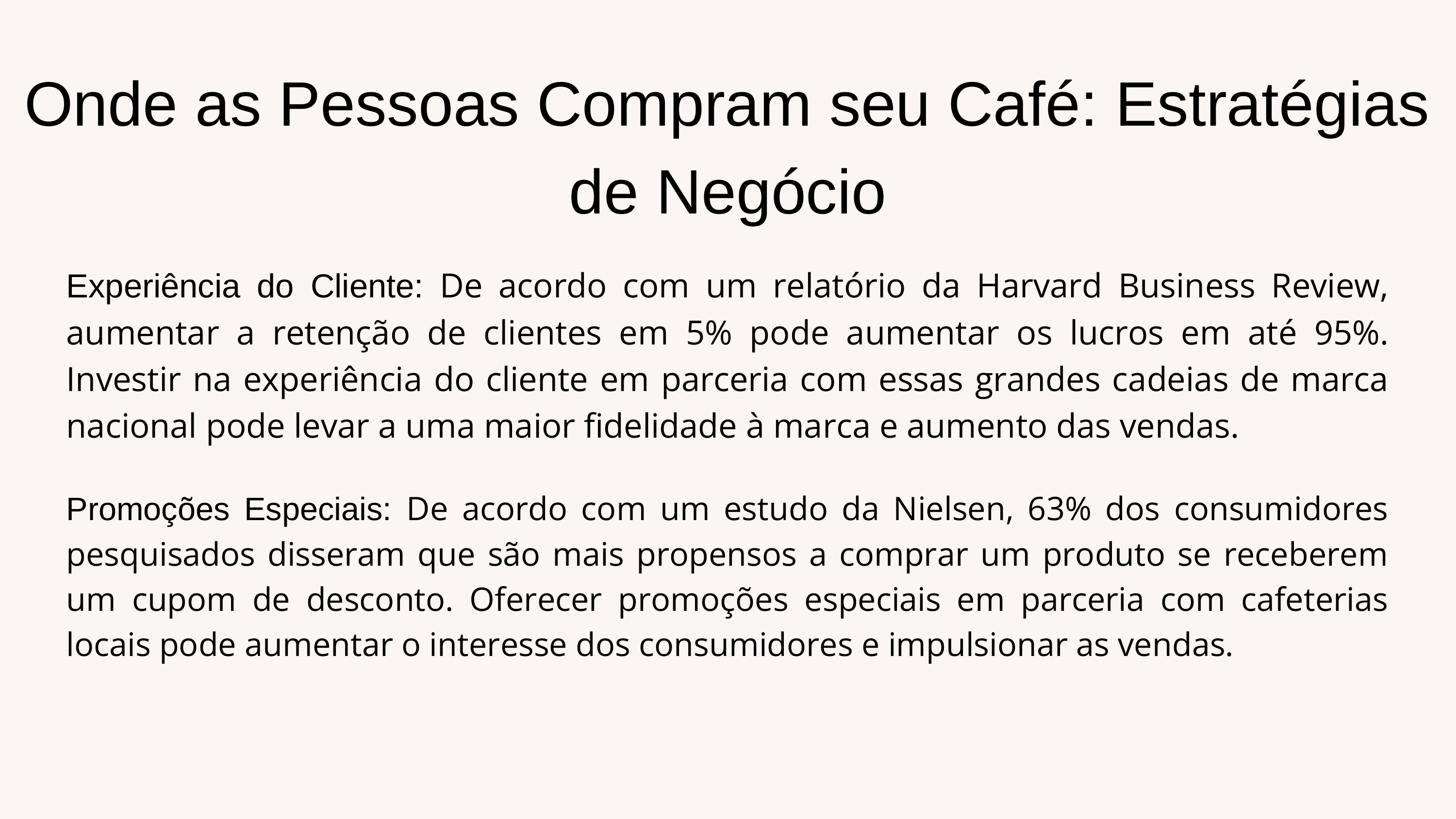

Onde as Pessoas Compram seu Café: Estratégias de Negócio
Experiência do Cliente: De acordo com um relatório da Harvard Business Review, aumentar a retenção de clientes em 5% pode aumentar os lucros em até 95%. Investir na experiência do cliente em parceria com essas grandes cadeias de marca nacional pode levar a uma maior fidelidade à marca e aumento das vendas.

Promoções Especiais: De acordo com um estudo da Nielsen, 63% dos consumidores pesquisados disseram que são mais propensos a comprar um produto se receberem um cupom de desconto. Oferecer promoções especiais em parceria com cafeterias locais pode aumentar o interesse dos consumidores e impulsionar as vendas.